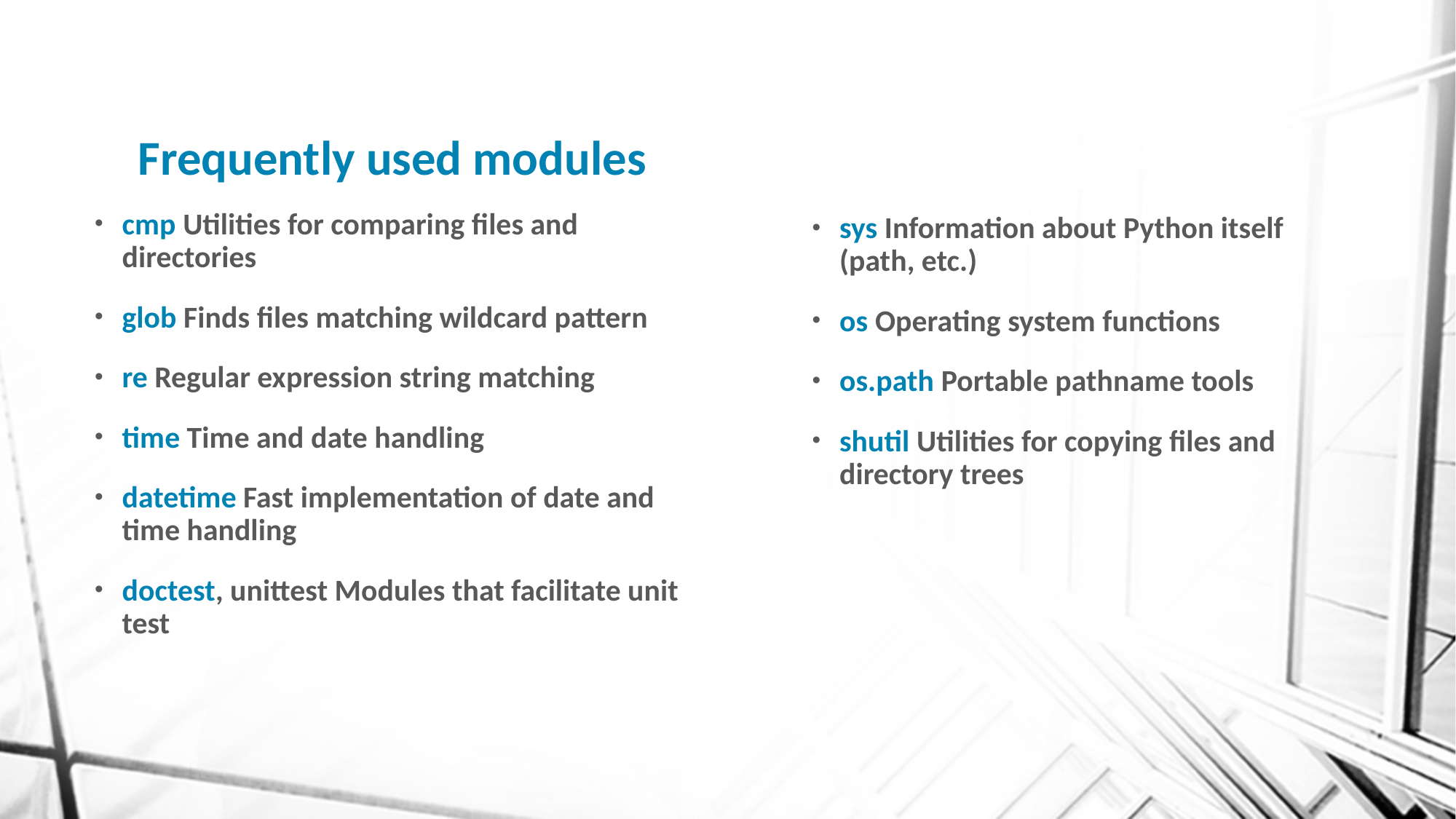

# Frequently used modules
cmp Utilities for comparing ﬁles and directories
glob Finds ﬁles matching wildcard pattern
re Regular expression string matching
time Time and date handling
datetime Fast implementation of date and time handling
doctest, unittest Modules that facilitate unit test
sys Information about Python itself (path, etc.)
os Operating system functions
os.path Portable pathname tools
shutil Utilities for copying ﬁles and directory trees